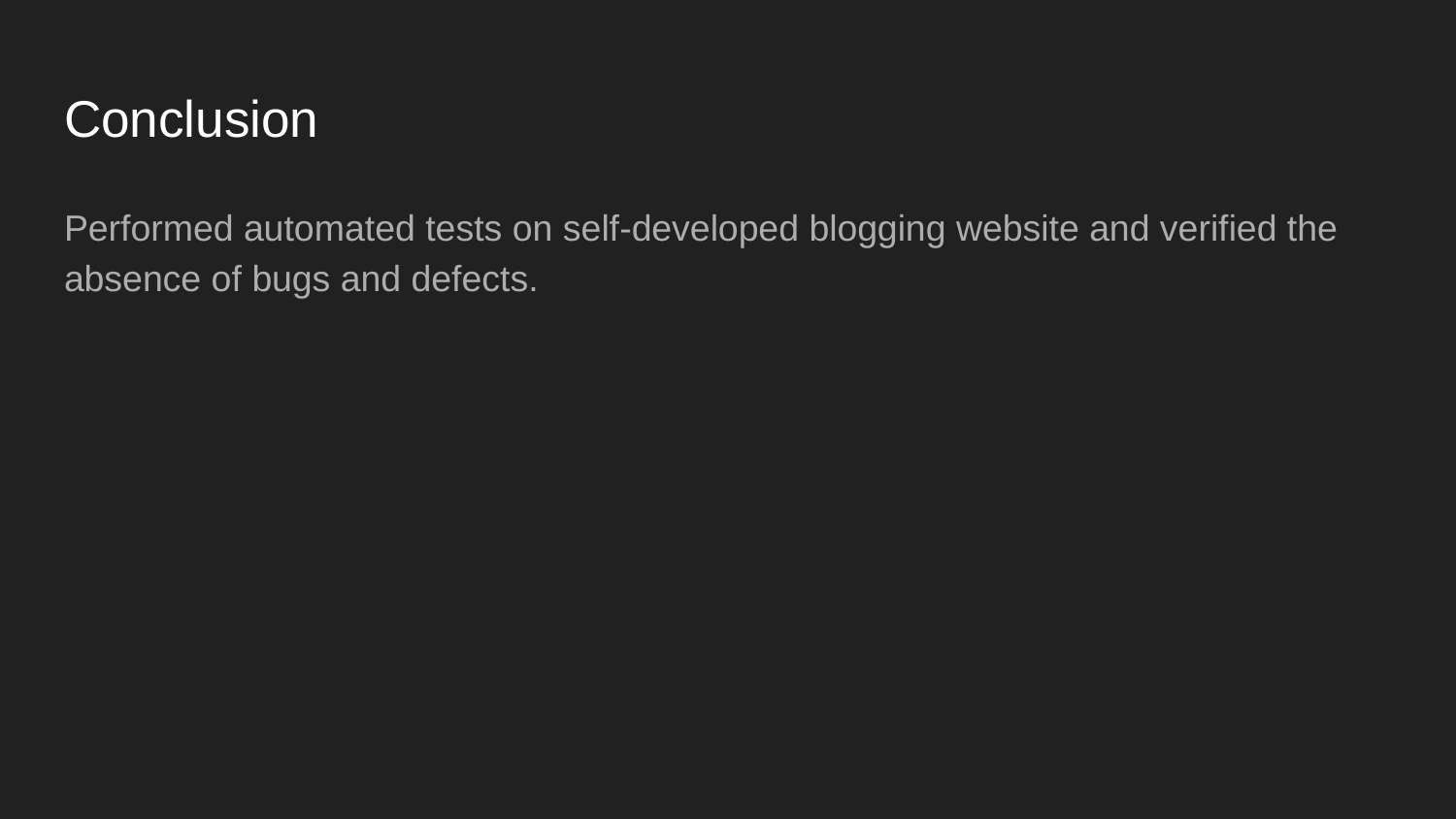

# Conclusion
Performed automated tests on self-developed blogging website and verified the absence of bugs and defects.